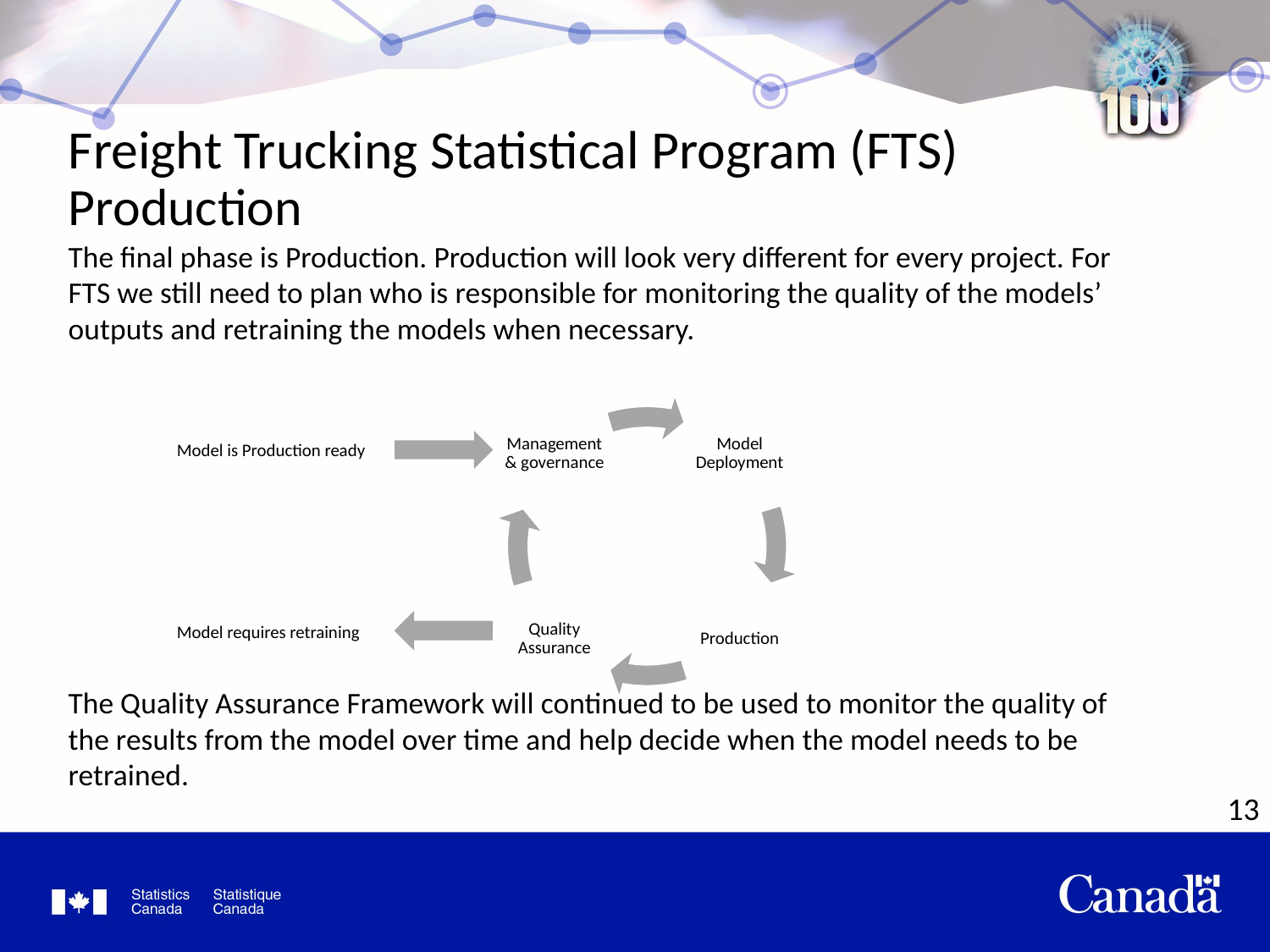

# Freight Trucking Statistical Program (FTS) Production
The final phase is Production. Production will look very different for every project. For FTS we still need to plan who is responsible for monitoring the quality of the models’ outputs and retraining the models when necessary.

The Quality Assurance Framework will continued to be used to monitor the quality of the results from the model over time and help decide when the model needs to be retrained.
Model Deployment
Production
Quality Assurance
Management & governance
Model is Production ready

Model requires retraining
13